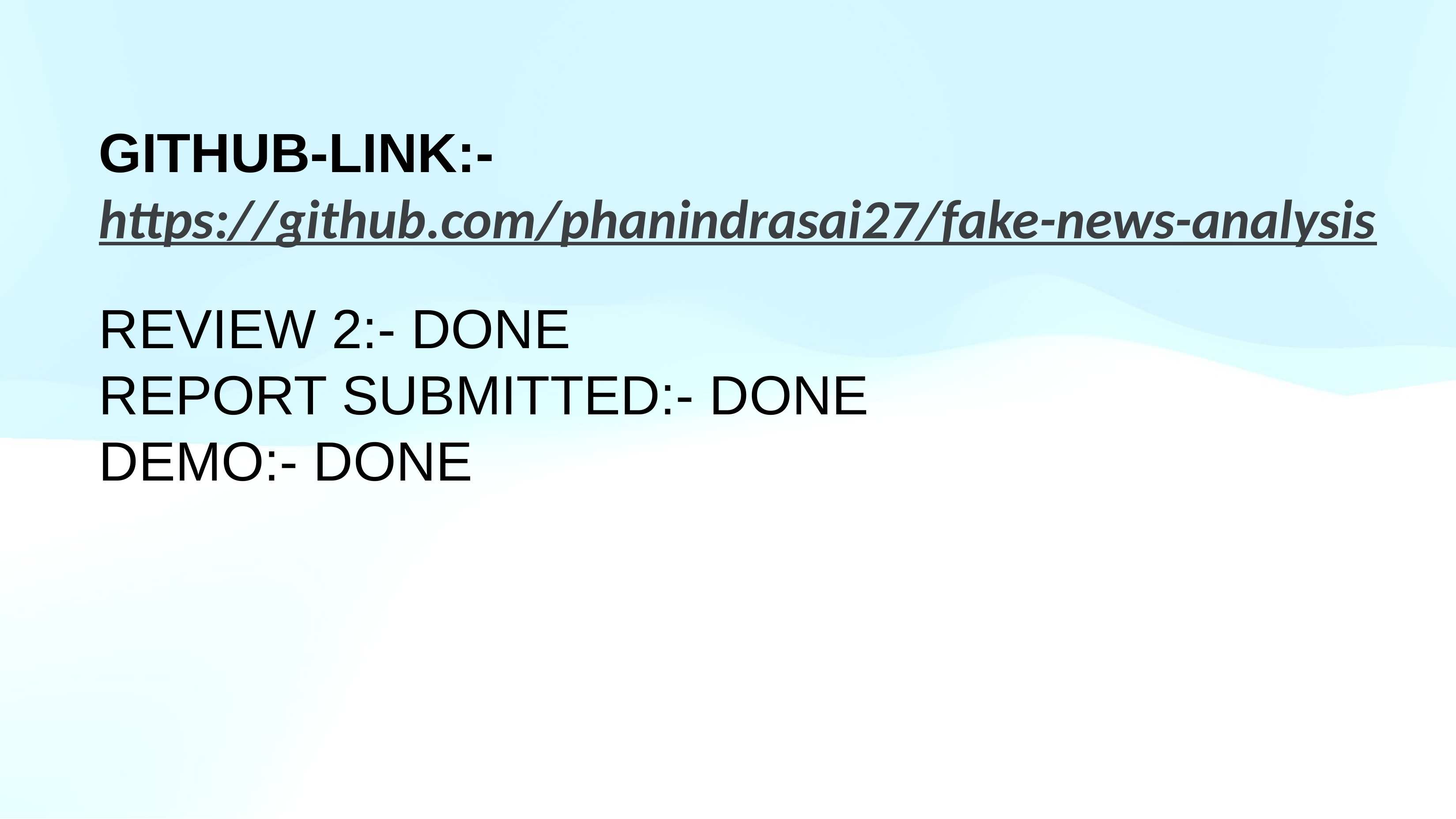

GITHUB-LINK:- https://github.com/phanindrasai27/fake-news-analysis

REVIEW 2:- DONE
REPORT SUBMITTED:- DONE
DEMO:- DONE